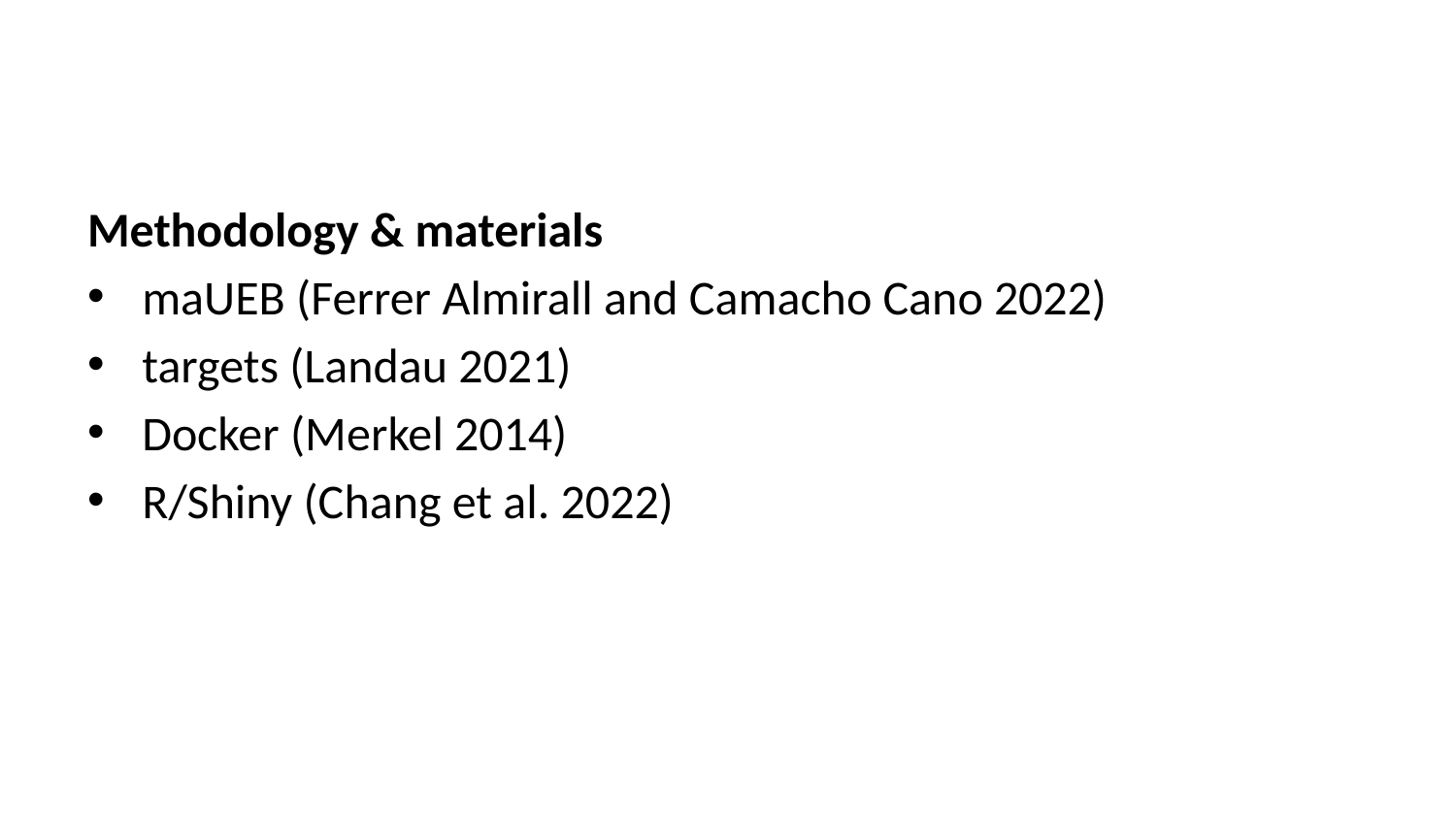

Methodology & materials
maUEB (Ferrer Almirall and Camacho Cano 2022)
targets (Landau 2021)
Docker (Merkel 2014)
R/Shiny (Chang et al. 2022)